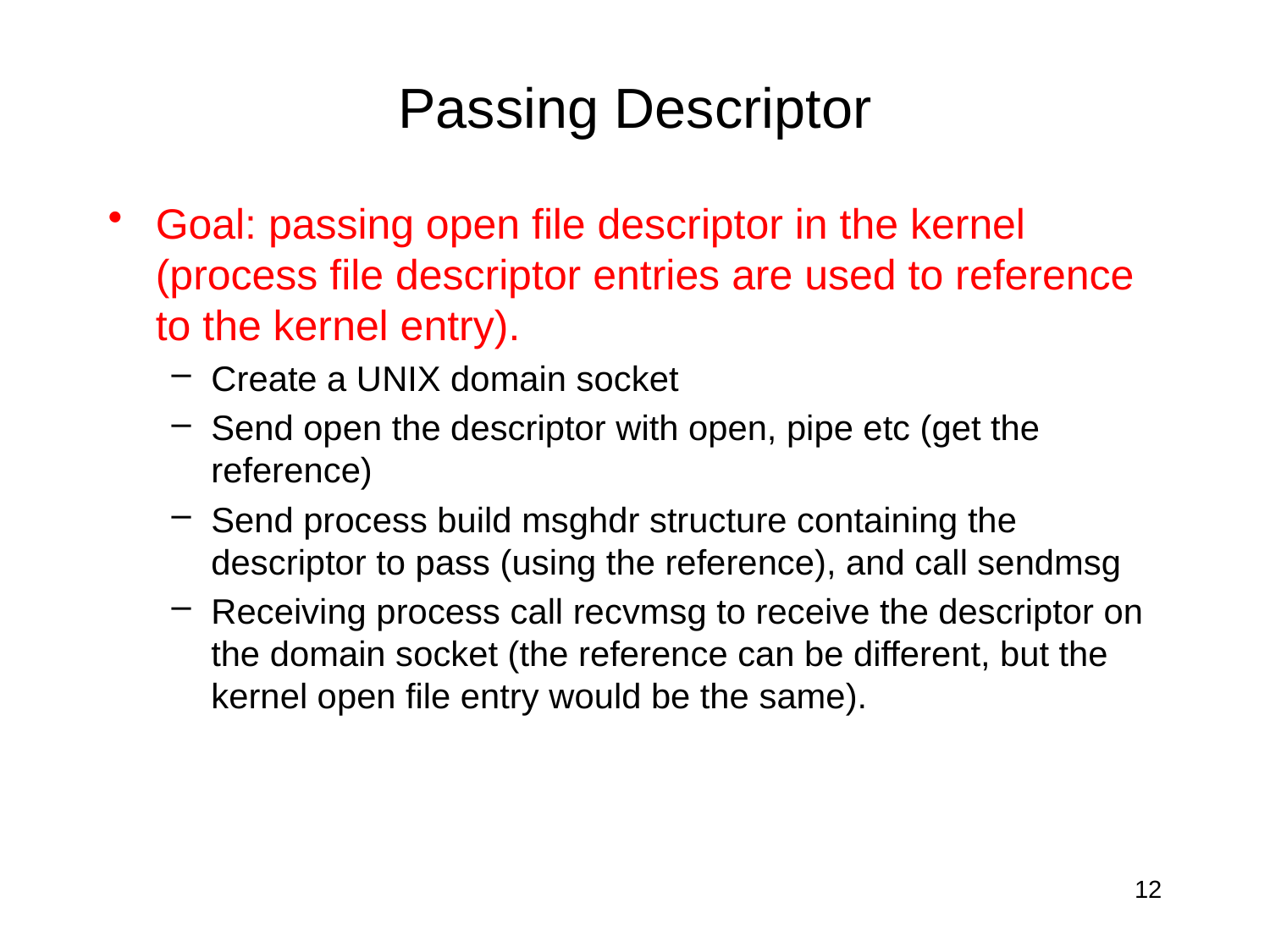

# Passing Descriptor
Goal: passing open file descriptor in the kernel (process file descriptor entries are used to reference to the kernel entry).
Create a UNIX domain socket
Send open the descriptor with open, pipe etc (get the reference)
Send process build msghdr structure containing the descriptor to pass (using the reference), and call sendmsg
Receiving process call recvmsg to receive the descriptor on the domain socket (the reference can be different, but the kernel open file entry would be the same).
12